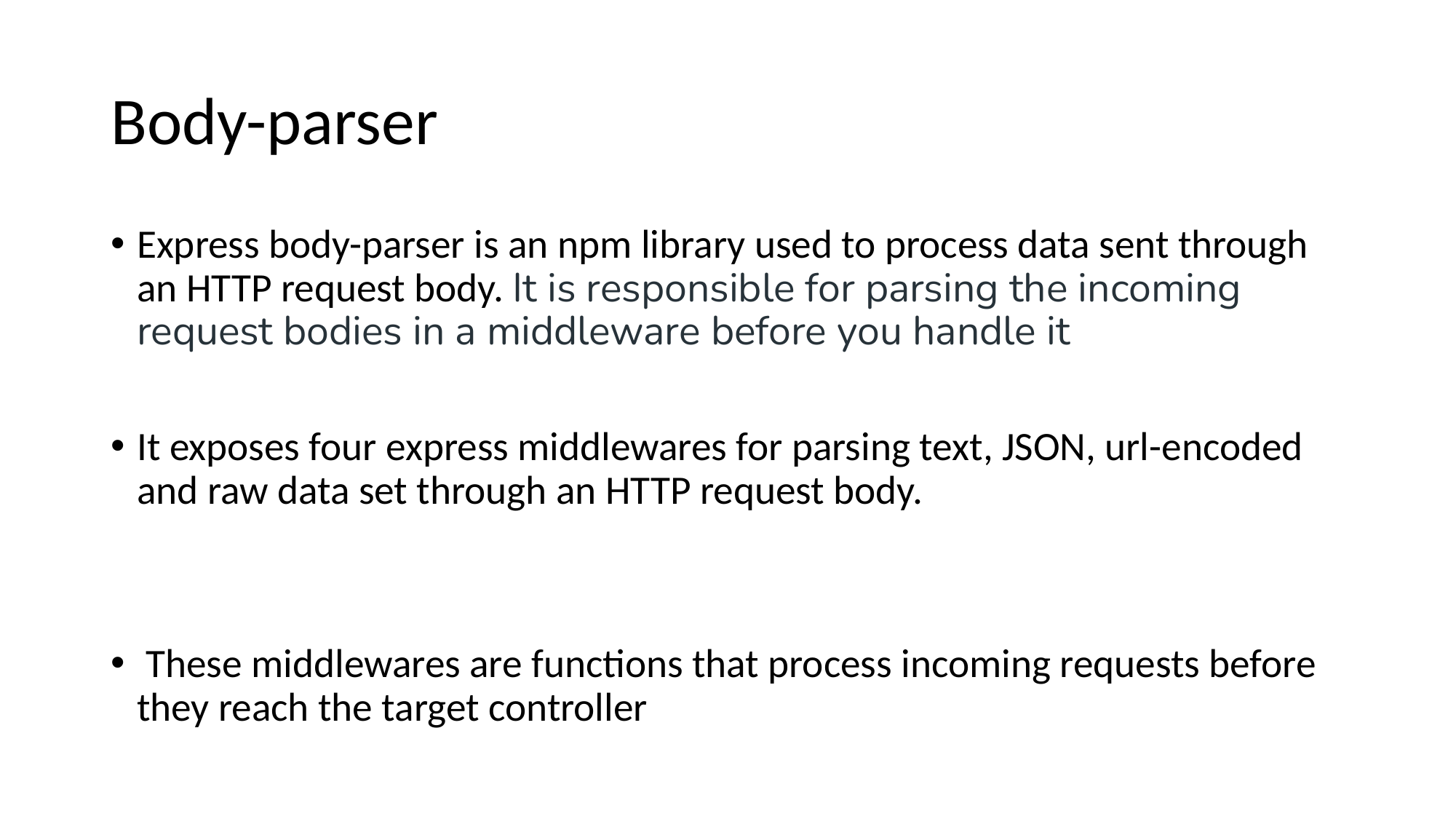

# Body-parser
Express body-parser is an npm library used to process data sent through an HTTP request body. It is responsible for parsing the incoming request bodies in a middleware before you handle it

It exposes four express middlewares for parsing text, JSON, url-encoded and raw data set through an HTTP request body.

 These middlewares are functions that process incoming requests before they reach the target controller